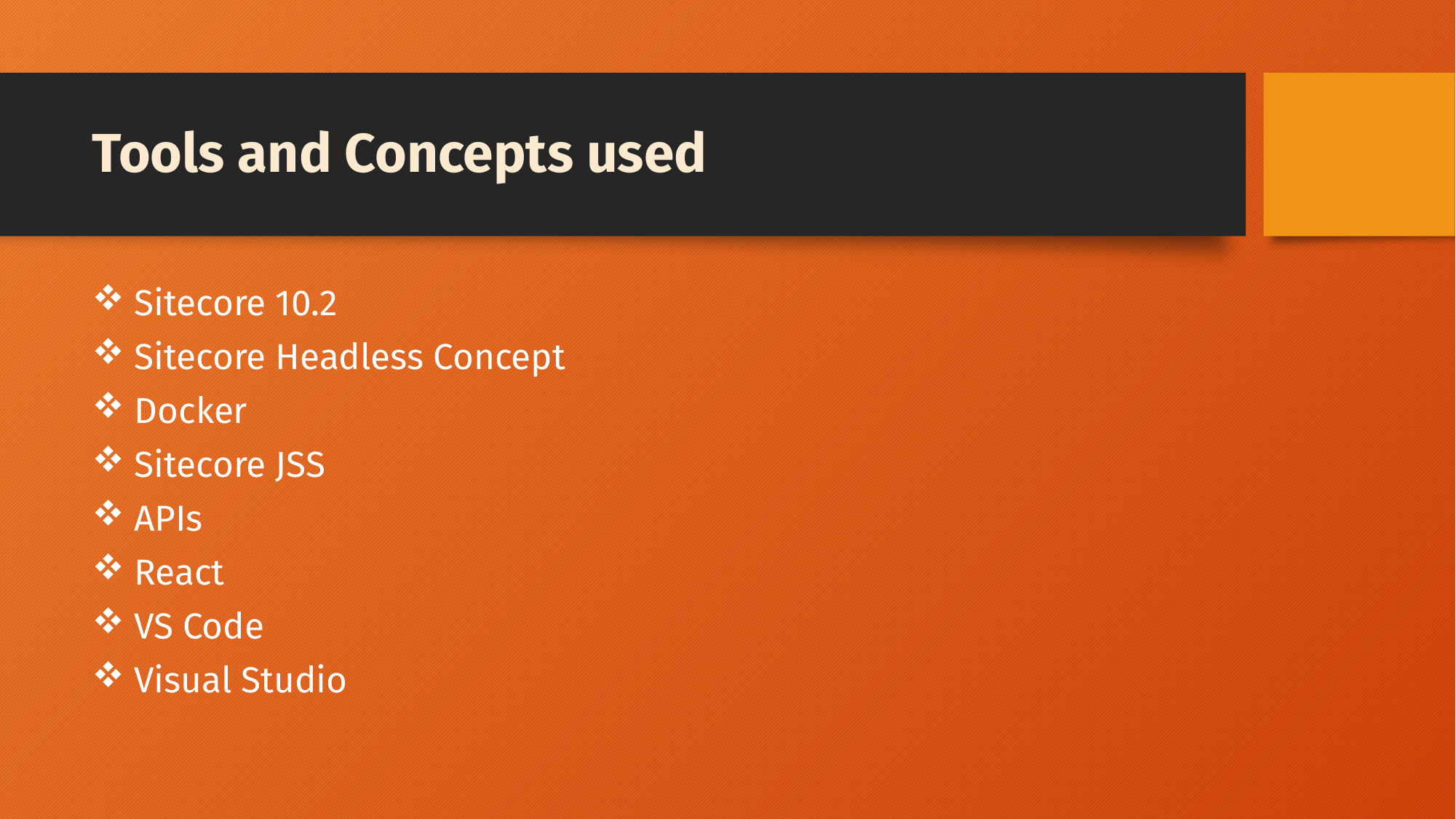

# Tools and Concepts used
 Sitecore 10.2
 Sitecore Headless Concept
 Docker
 Sitecore JSS
 APIs
 React
 VS Code
 Visual Studio